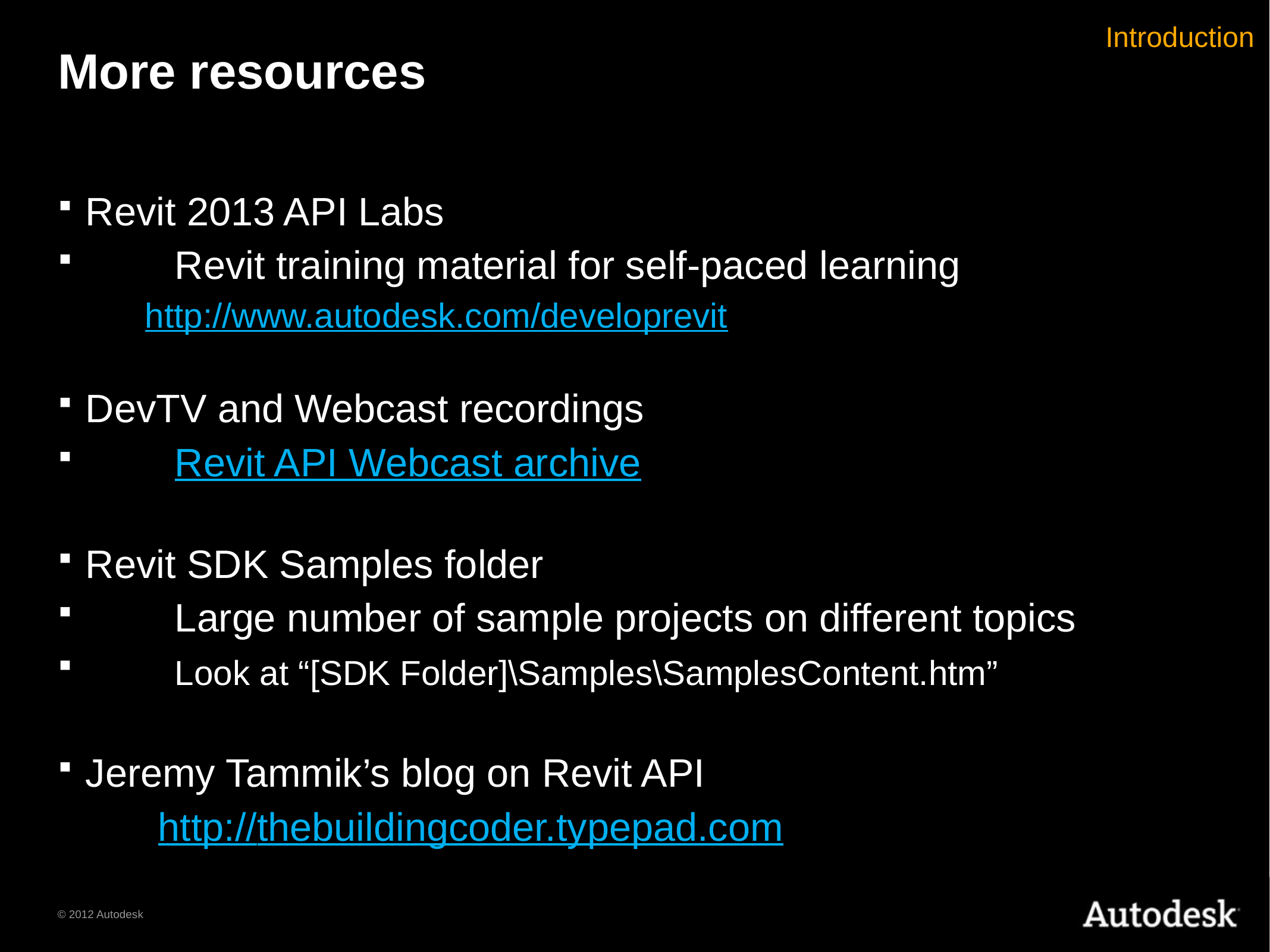

# More resources
Introduction
Revit 2013 API Labs
	Revit training material for self-paced learning
         http://www.autodesk.com/developrevit

DevTV and Webcast recordings
	Revit API Webcast archive

Revit SDK Samples folder
	Large number of sample projects on different topics
	Look at “[SDK Folder]\Samples\SamplesContent.htm”

Jeremy Tammik’s blog on Revit API
	 http://thebuildingcoder.typepad.com